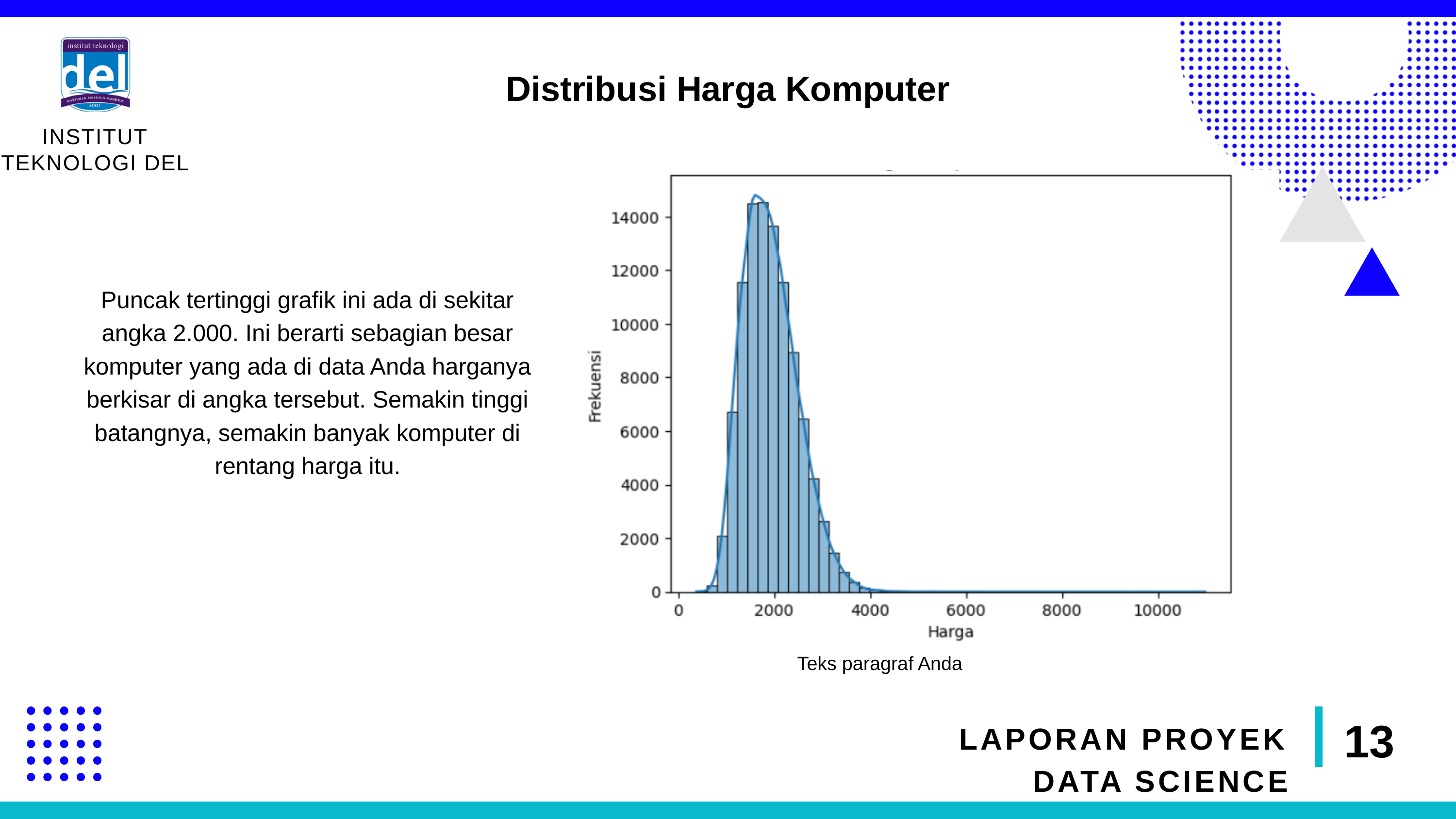

INSTITUT TEKNOLOGI DEL
Distribusi Harga Komputer

Puncak tertinggi grafik ini ada di sekitar angka 2.000. Ini berarti sebagian besar komputer yang ada di data Anda harganya berkisar di angka tersebut. Semakin tinggi batangnya, semakin banyak komputer di rentang harga itu.
Teks paragraf Anda
13

LAPORAN PROYEK DATA SCIENCE